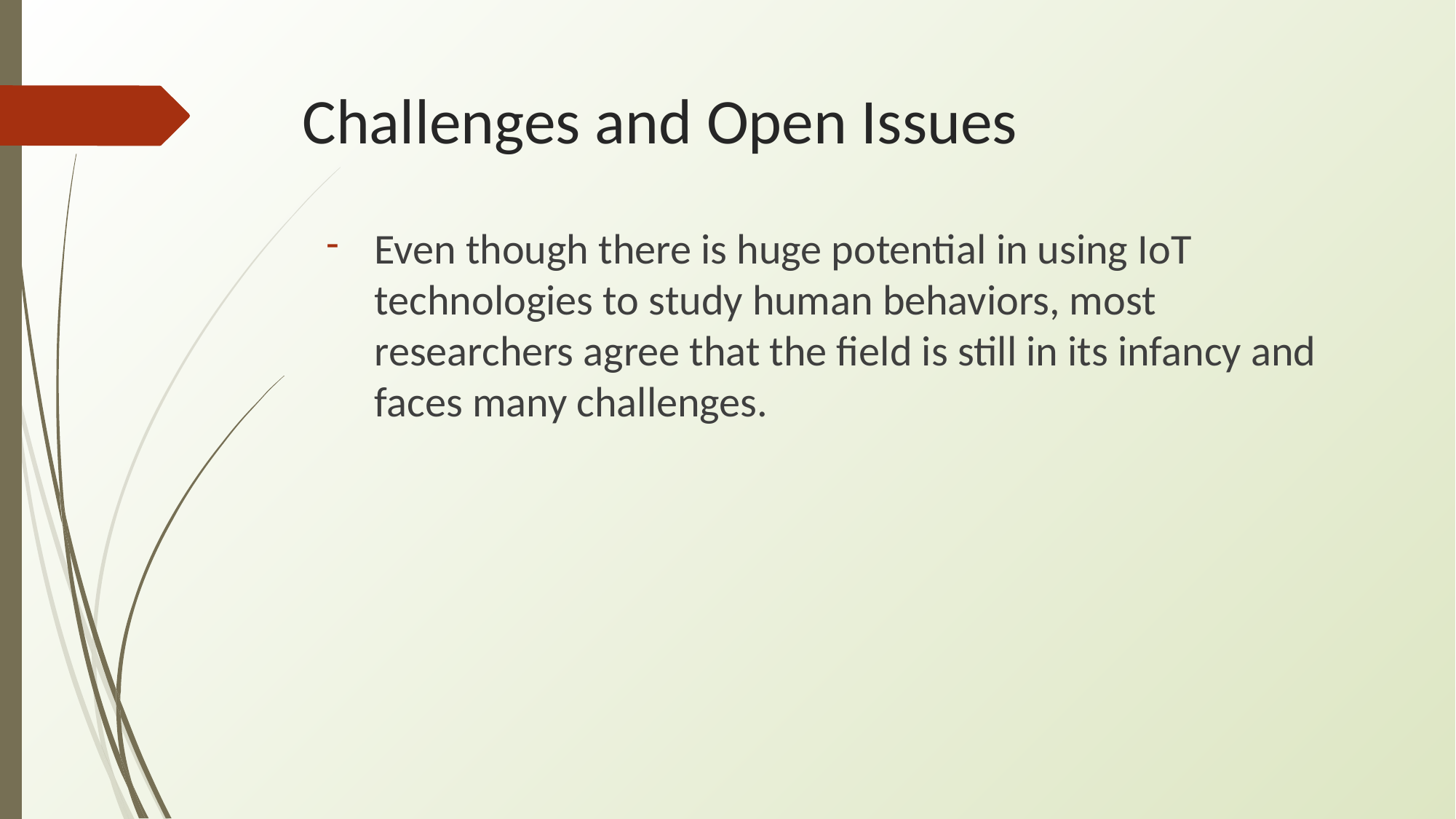

# Challenges and Open Issues
Even though there is huge potential in using IoT technologies to study human behaviors, most researchers agree that the field is still in its infancy and faces many challenges.